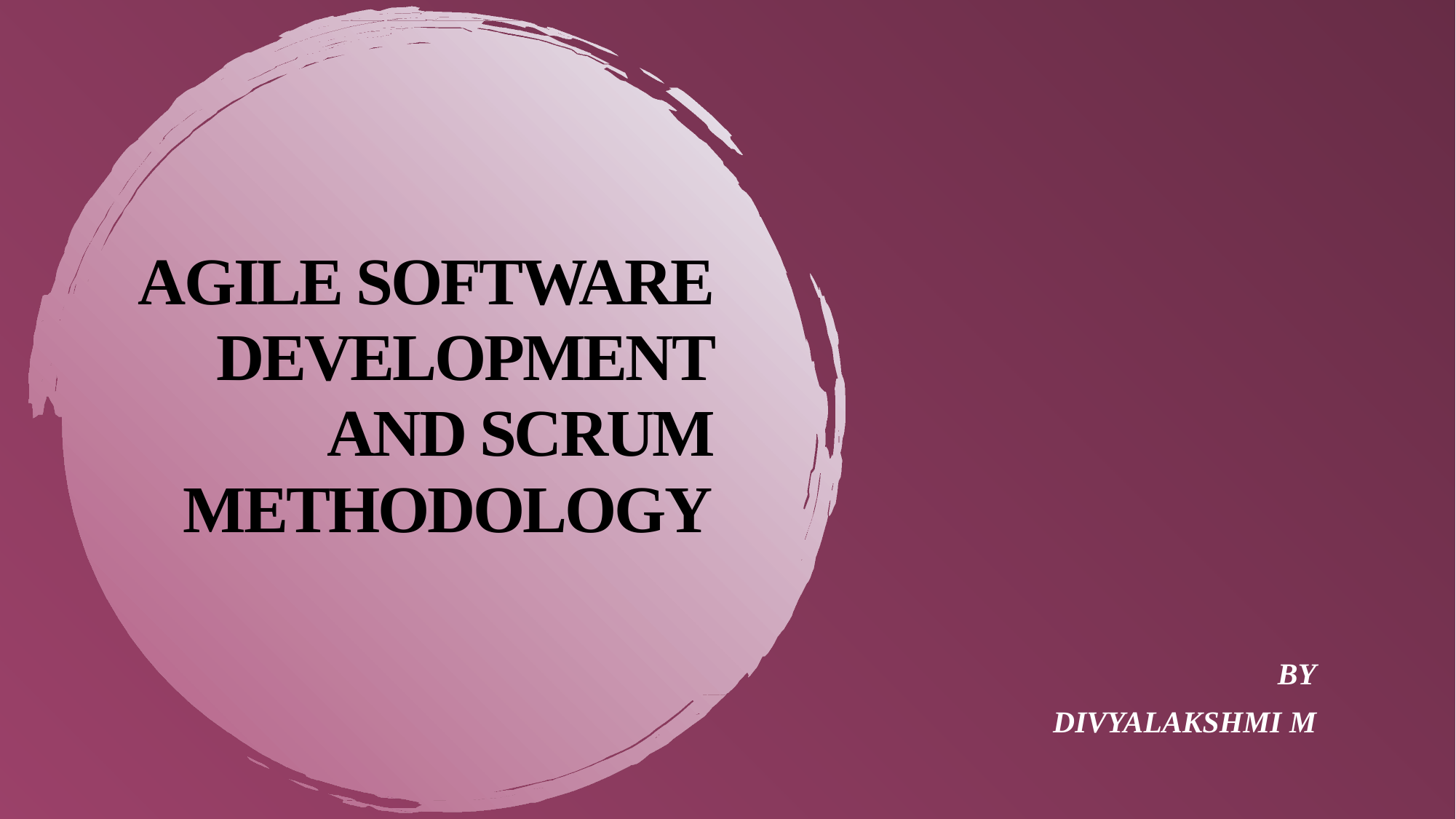

# Agile Software Development and Scrum Methodology
BY
DIVYALAKSHMI M